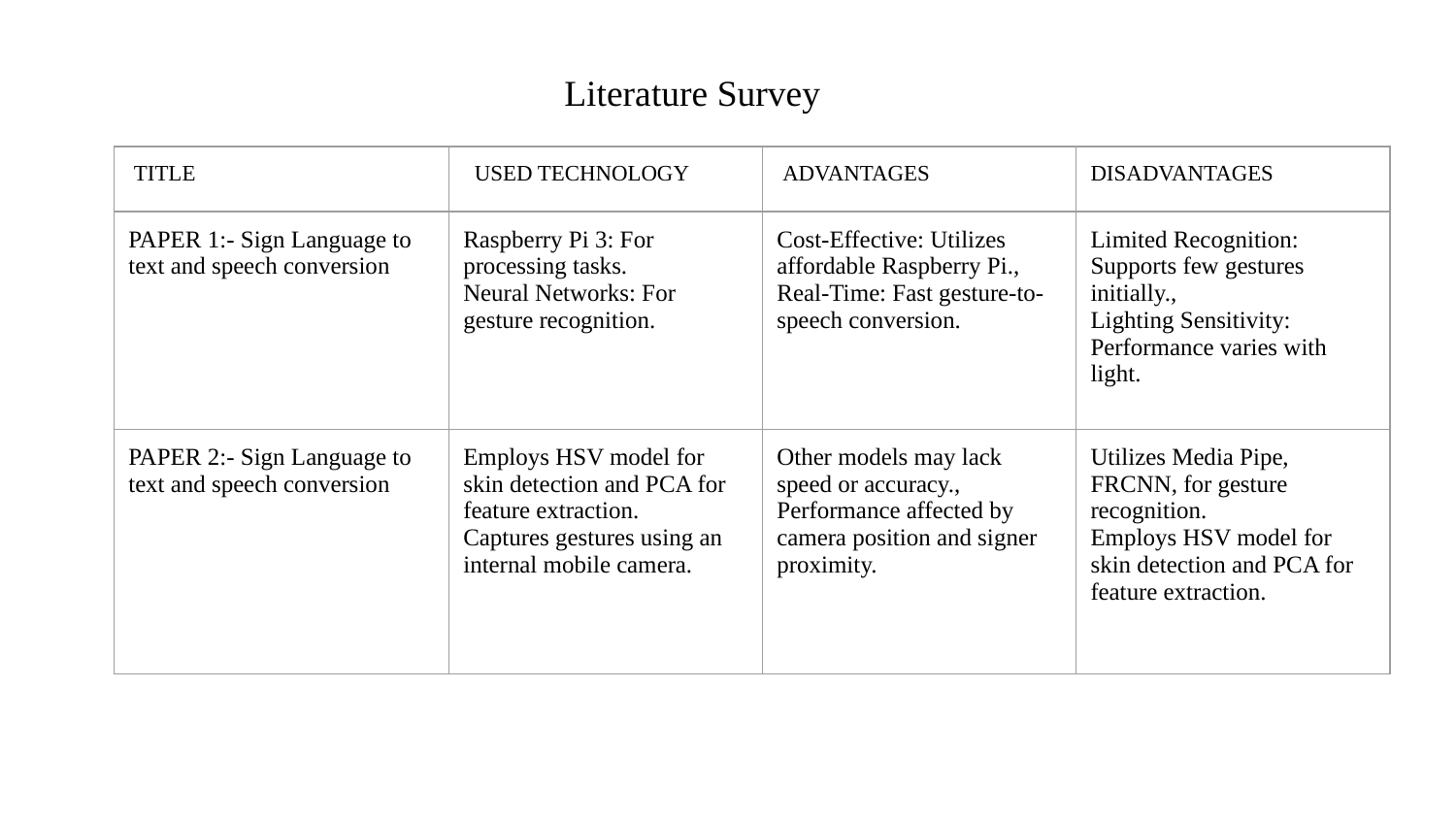

# Literature Survey
| TITLE | USED TECHNOLOGY | ADVANTAGES | DISADVANTAGES |
| --- | --- | --- | --- |
| PAPER 1:- Sign Language to text and speech conversion | Raspberry Pi 3: For processing tasks. Neural Networks: For gesture recognition. | Cost-Effective: Utilizes affordable Raspberry Pi., Real-Time: Fast gesture-to-speech conversion. | Limited Recognition: Supports few gestures initially., Lighting Sensitivity: Performance varies with light. |
| PAPER 2:- Sign Language to text and speech conversion | Employs HSV model for skin detection and PCA for feature extraction. Captures gestures using an internal mobile camera. | Other models may lack speed or accuracy., Performance affected by camera position and signer proximity. | Utilizes Media Pipe, FRCNN, for gesture recognition. Employs HSV model for skin detection and PCA for feature extraction. |